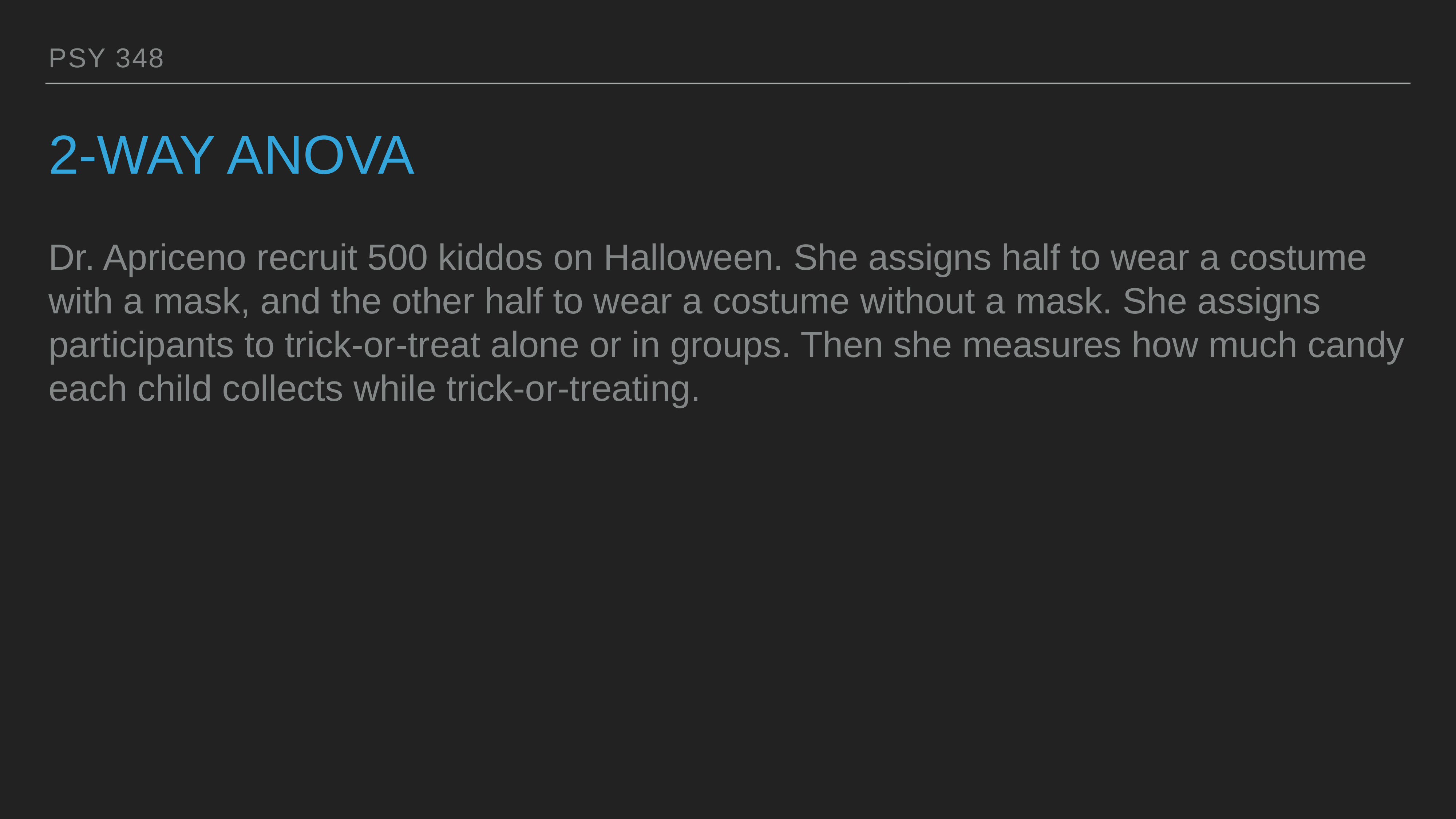

PSY 348
# 2-way AnOVA
Dr. Apriceno recruit 500 kiddos on Halloween. She assigns half to wear a costume with a mask, and the other half to wear a costume without a mask. She assigns participants to trick-or-treat alone or in groups. Then she measures how much candy each child collects while trick-or-treating.